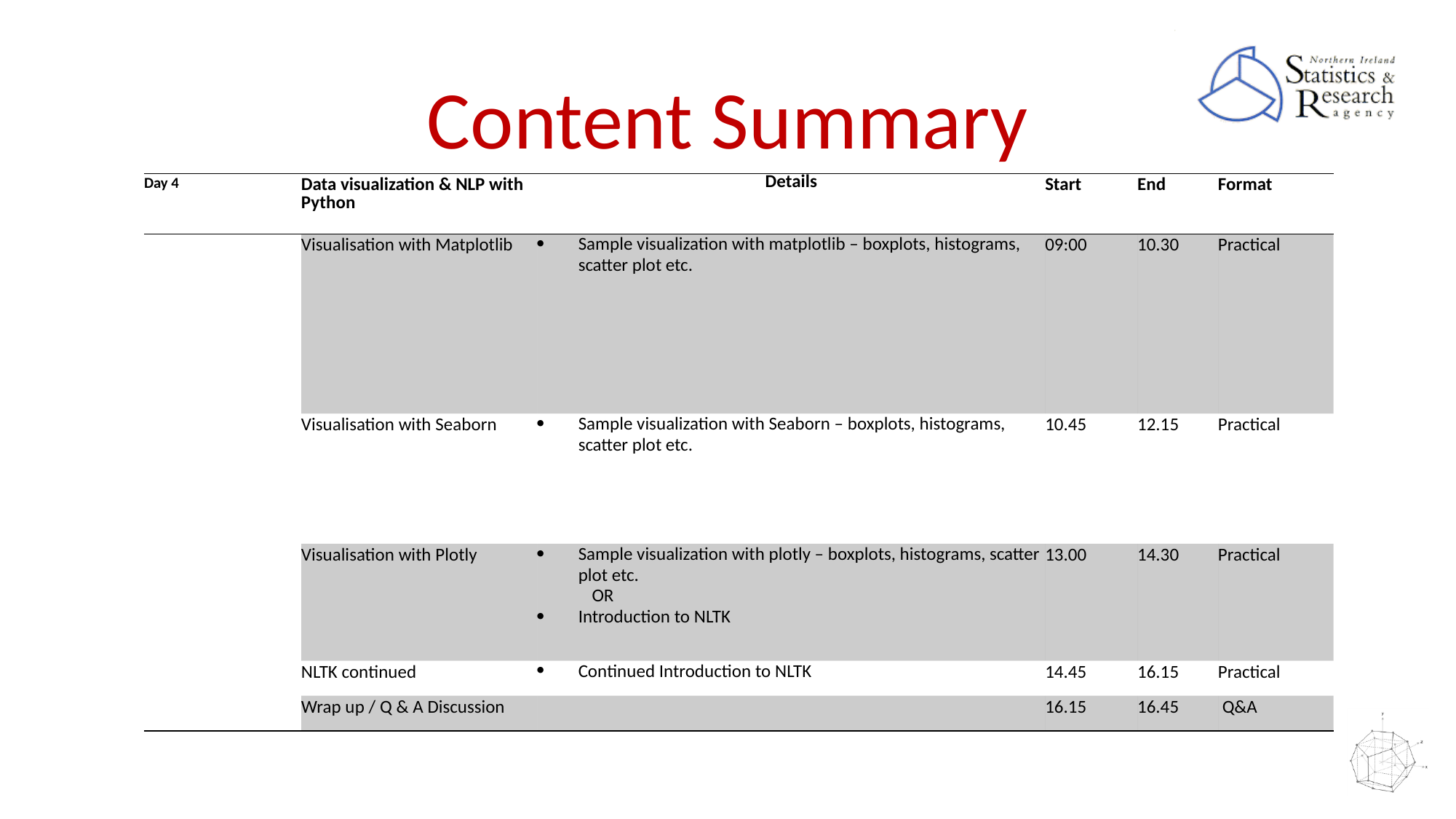

# Content Summary
| Day 4 | Data visualization & NLP with Python | Details | Start | End | Format |
| --- | --- | --- | --- | --- | --- |
|  | Visualisation with Matplotlib | Sample visualization with matplotlib – boxplots, histograms, scatter plot etc. | 09:00 | 10.30 | Practical |
|  | Visualisation with Seaborn | Sample visualization with Seaborn – boxplots, histograms, scatter plot etc. | 10.45 | 12.15 | Practical |
|  | Visualisation with Plotly | Sample visualization with plotly – boxplots, histograms, scatter plot etc. OR Introduction to NLTK | 13.00 | 14.30 | Practical |
|  | NLTK continued | Continued Introduction to NLTK | 14.45 | 16.15 | Practical |
|  | Wrap up / Q & A Discussion |  | 16.15 | 16.45 | Q&A |